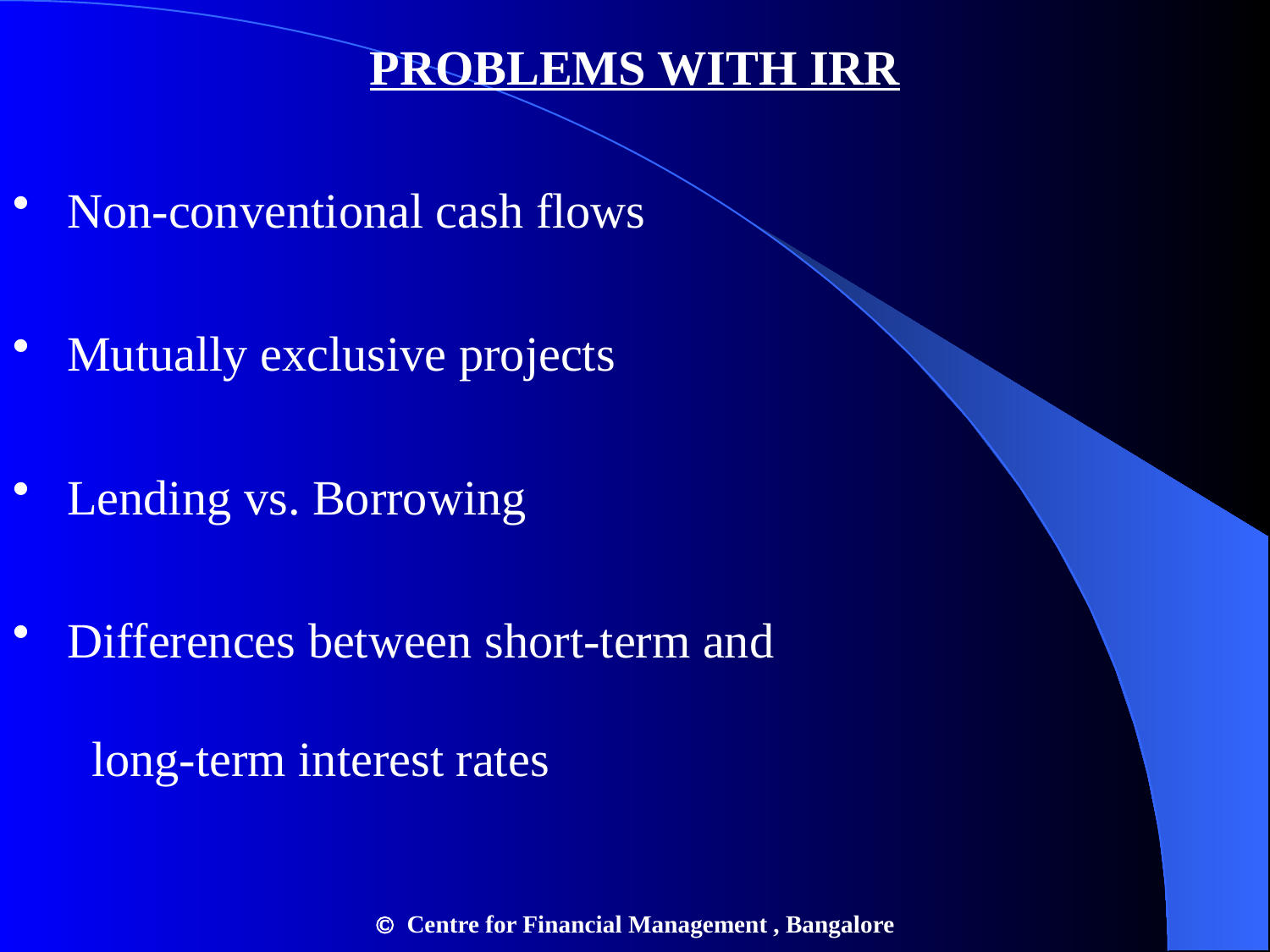

PROBLEMS WITH IRR
  Non-conventional cash flows
  Mutually exclusive projects
  Lending vs. Borrowing
  Differences between short-term and
    long-term interest rates

©  Centre for Financial Management , Bangalore